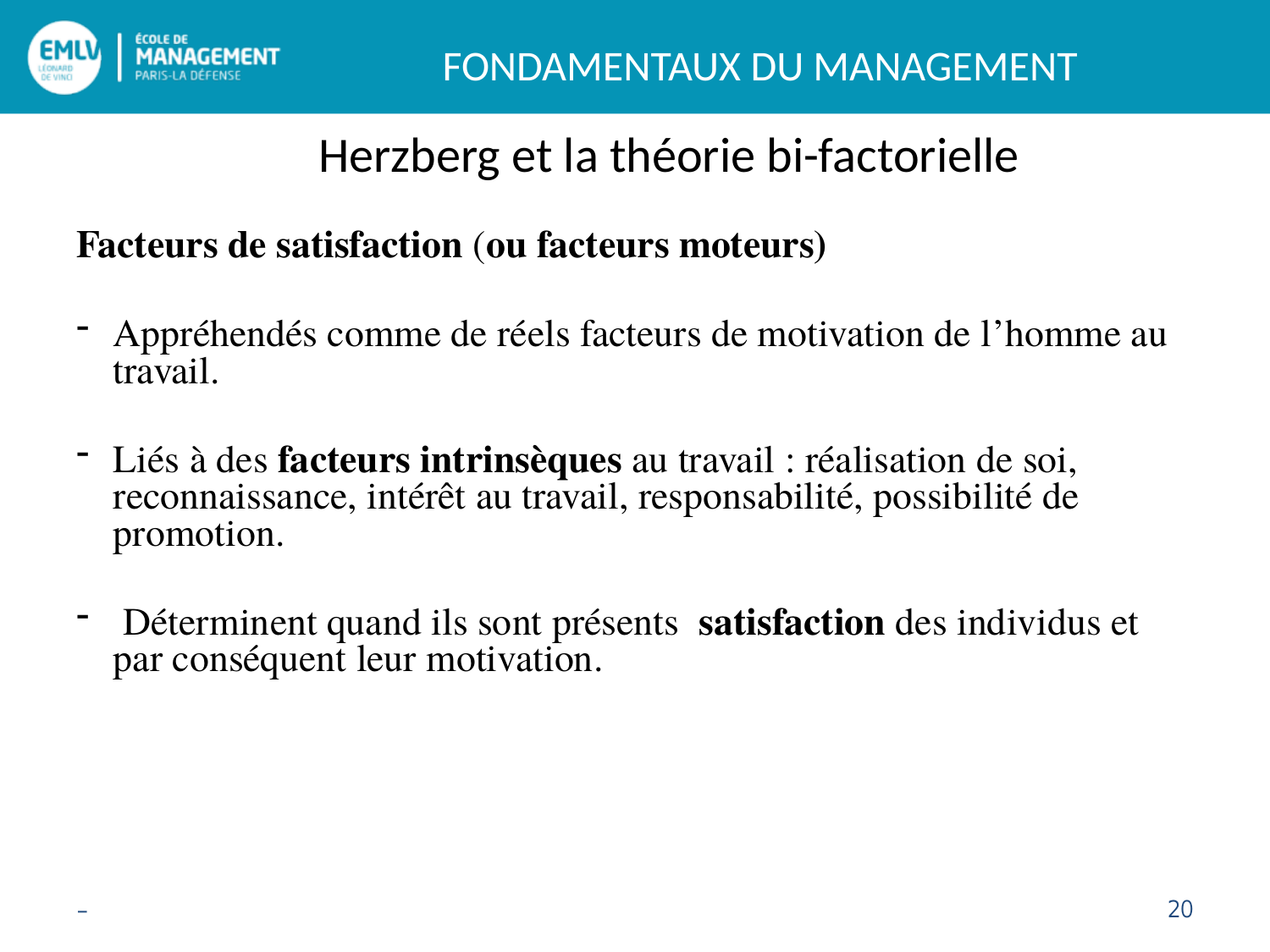

Facteurs de satisfaction (ou facteurs moteurs)

Appréhendés comme de réels facteurs de motivation de l’homme au travail.

Liés à des facteurs intrinsèques au travail : réalisation de soi, reconnaissance, intérêt au travail, responsabilité, possibilité de promotion.

 Déterminent quand ils sont présents  satisfaction des individus et par conséquent leur motivation.

Herzberg et la théorie bi-factorielle
–
20